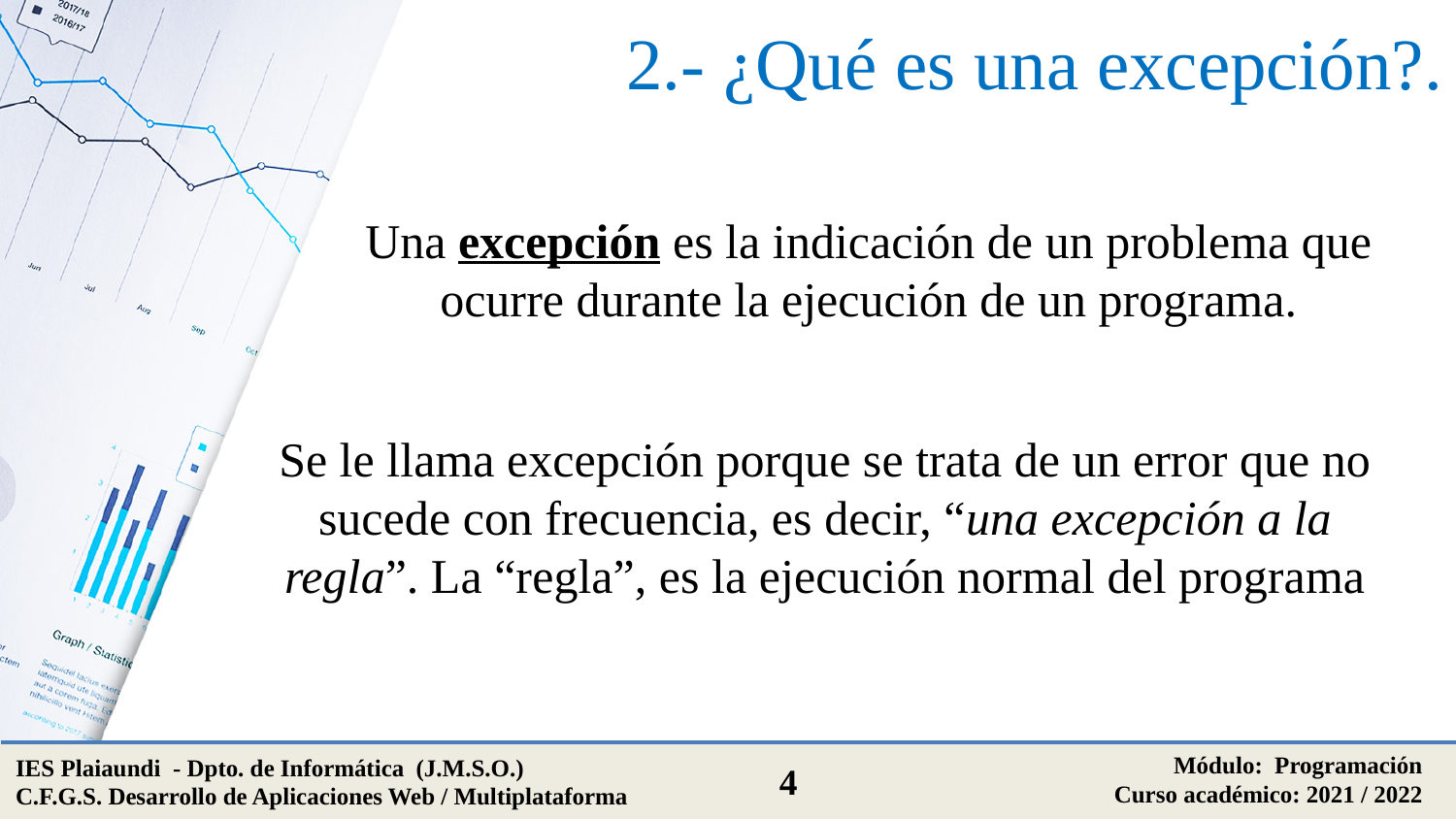

# 2.- ¿Qué es una excepción?.
Una excepción es la indicación de un problema que ocurre durante la ejecución de un programa.
Se le llama excepción porque se trata de un error que no sucede con frecuencia, es decir, “una excepción a la regla”. La “regla”, es la ejecución normal del programa

Módulo:  Programación
Curso académico: 2021 / 2022
IES Plaiaundi  - Dpto. de Informática  (J.M.S.O.)
C.F.G.S. Desarrollo de Aplicaciones Web / Multiplataforma
4